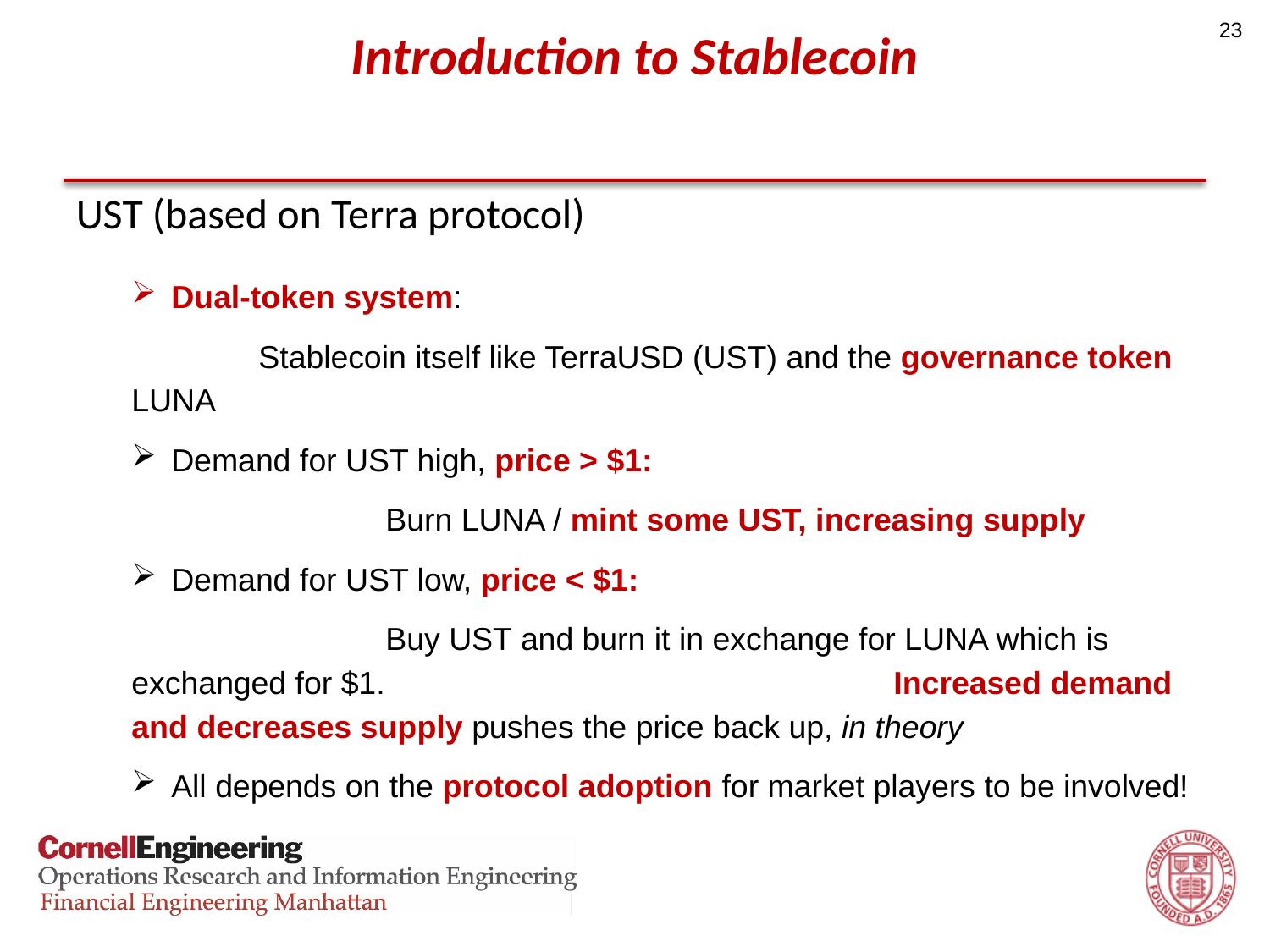

23
# Introduction to Stablecoin
UST (based on Terra protocol)

Dual-token system:
 	Stablecoin itself like TerraUSD (UST) and the governance token LUNA
Demand for UST high, price > $1:
		Burn LUNA / mint some UST, increasing supply
Demand for UST low, price < $1:
		Buy UST and burn it in exchange for LUNA which is exchanged for $1. 				Increased demand and decreases supply pushes the price back up, in theory
All depends on the protocol adoption for market players to be involved!